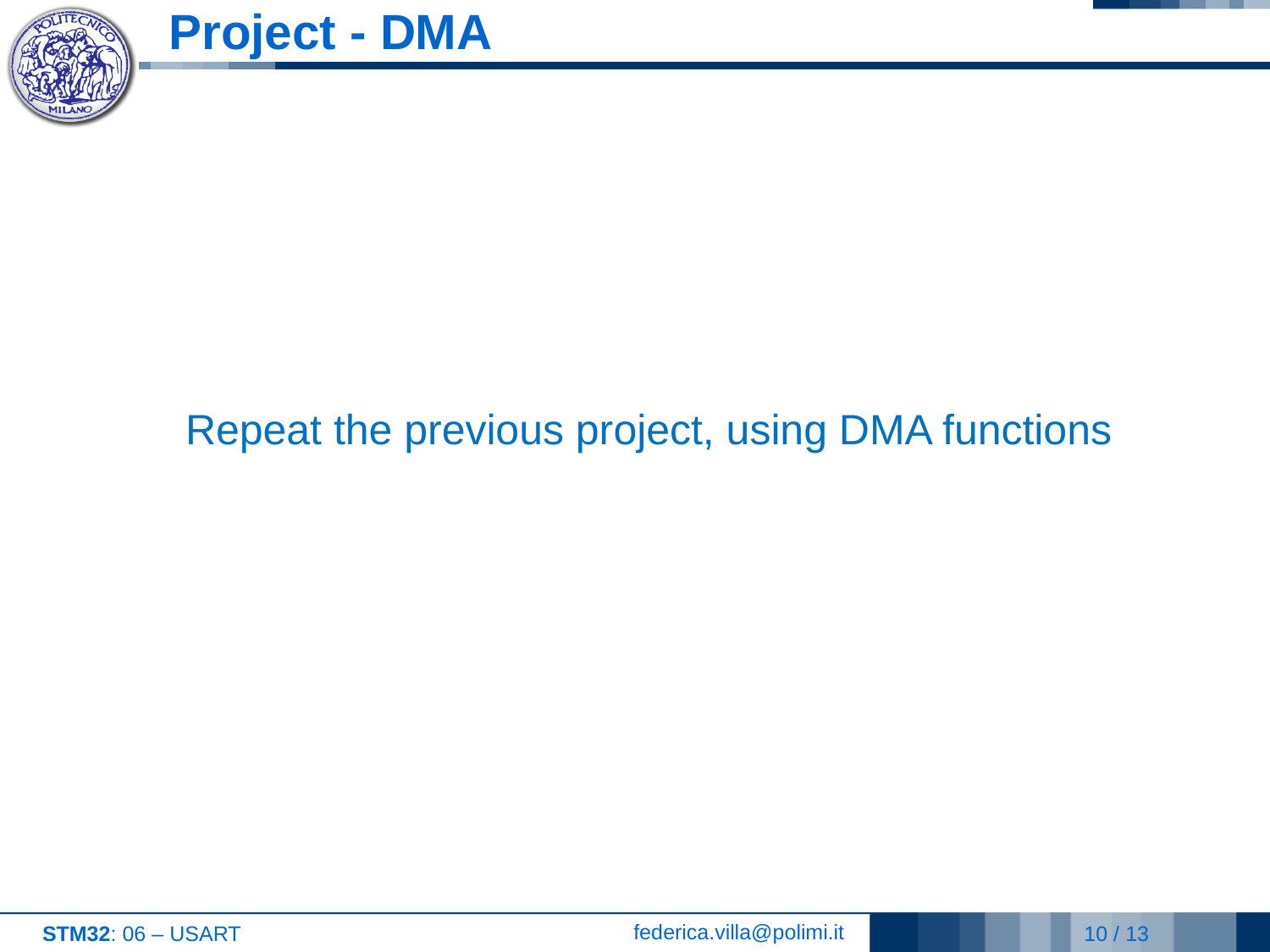

# Project - DMA
Repeat the previous project, using DMA functions